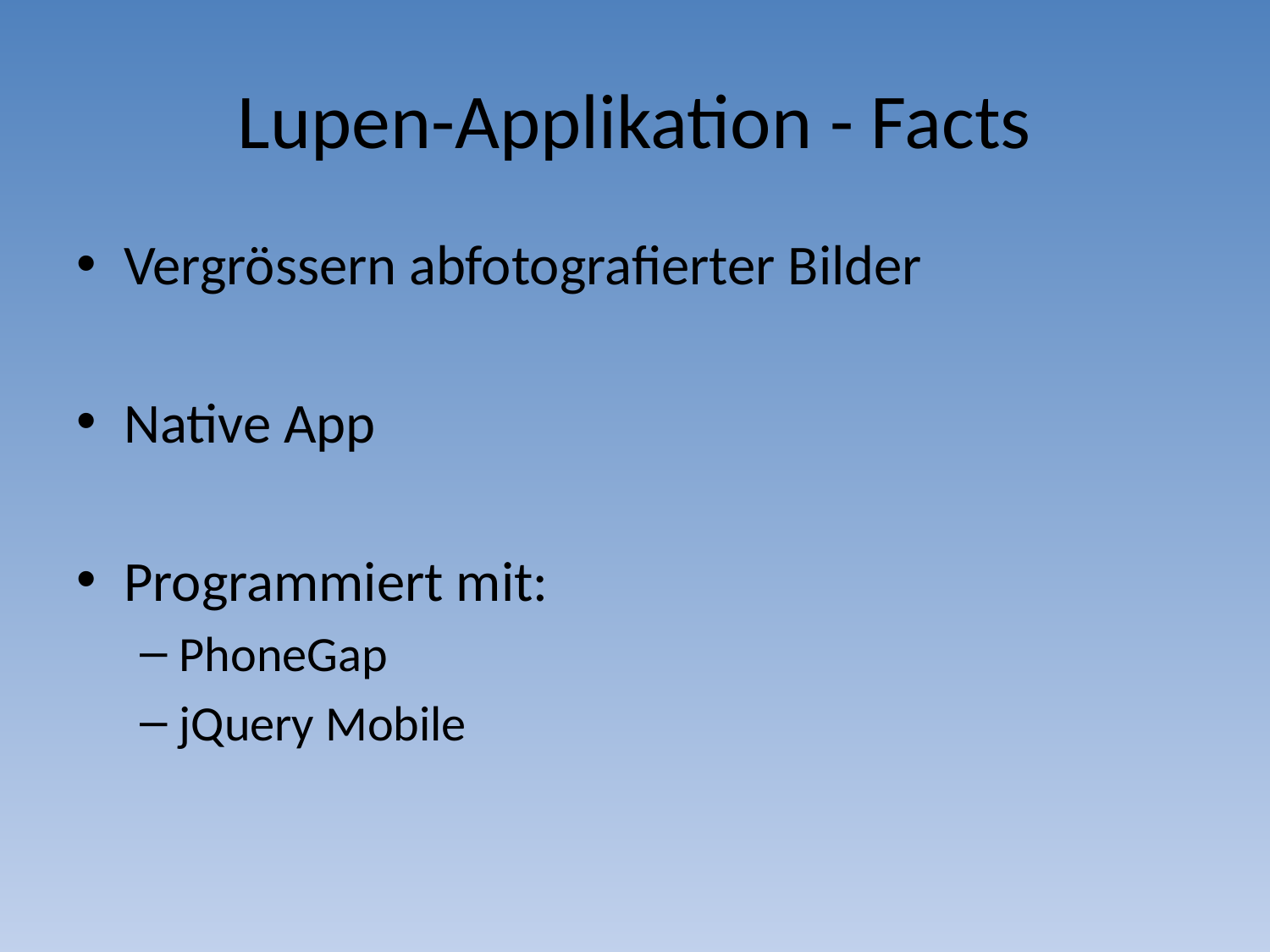

# Lupen-Applikation - Facts
Vergrössern abfotografierter Bilder

Native App

Programmiert mit:
PhoneGap
jQuery Mobile